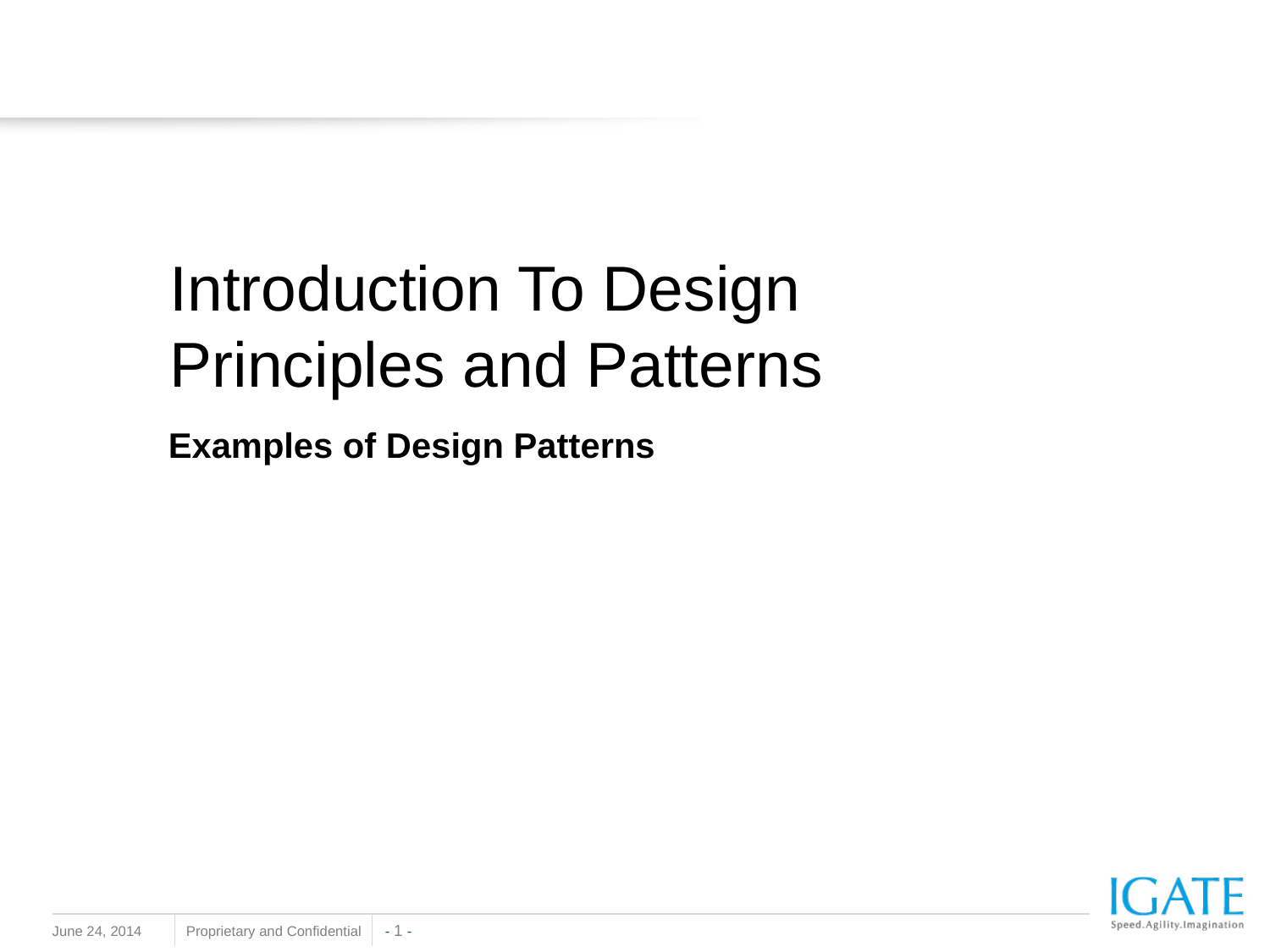

# Introduction To Design Principles and Patterns
Examples of Design Patterns